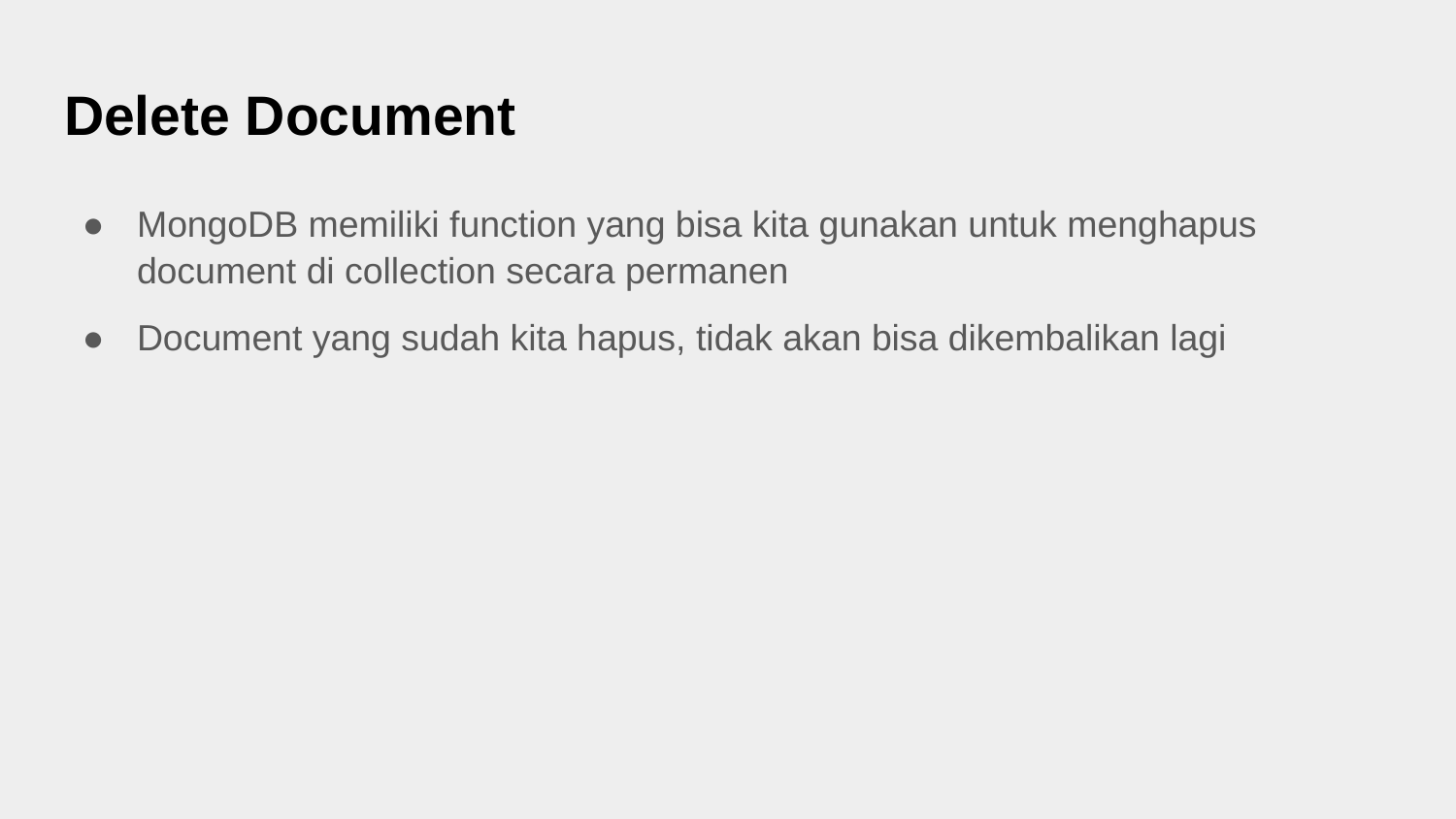

# Delete Document
MongoDB memiliki function yang bisa kita gunakan untuk menghapus document di collection secara permanen
Document yang sudah kita hapus, tidak akan bisa dikembalikan lagi